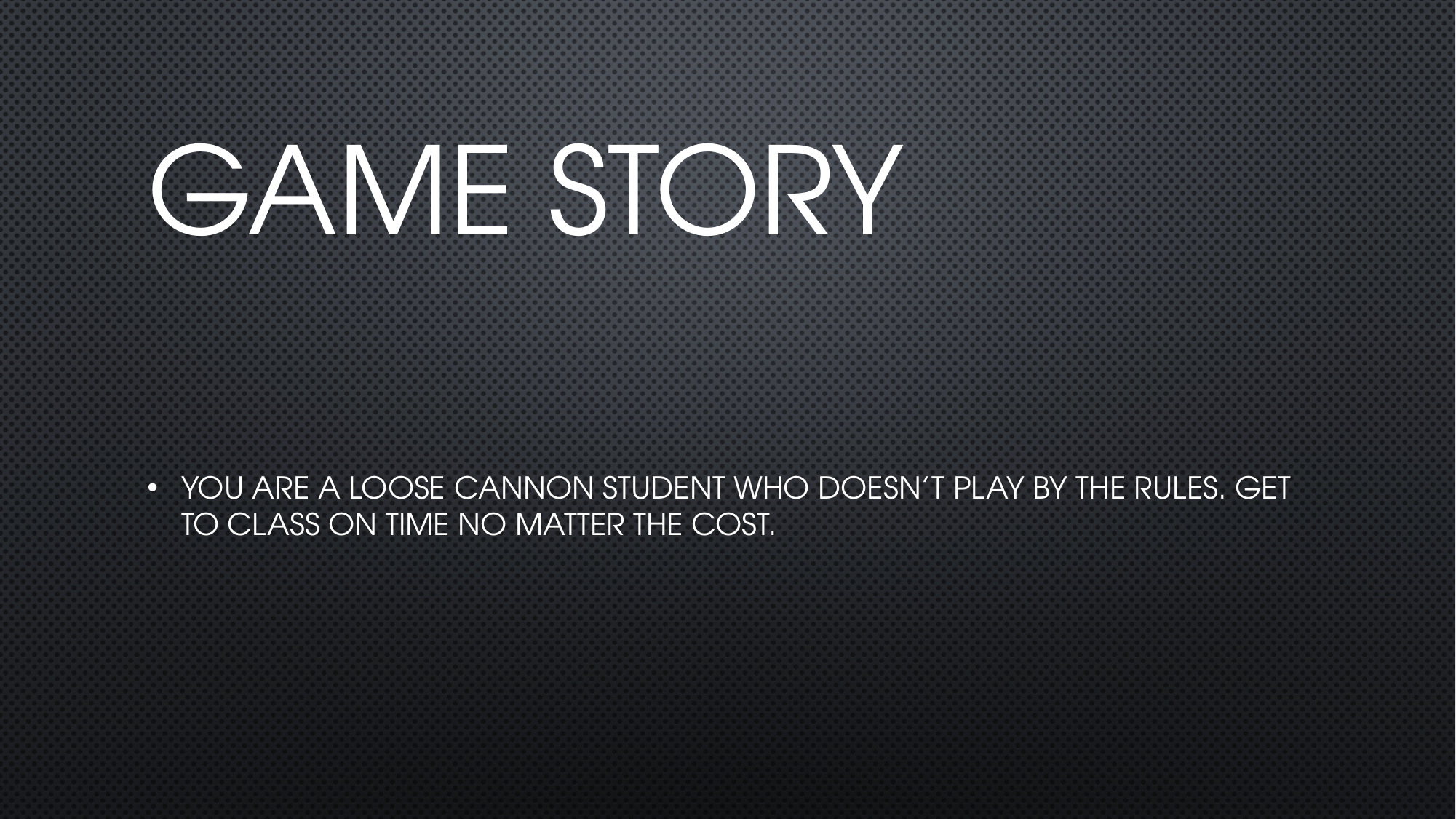

# Game Story
You are a loose cannon student who doesn’t play by the rules. Get to class on time no matter the cost.